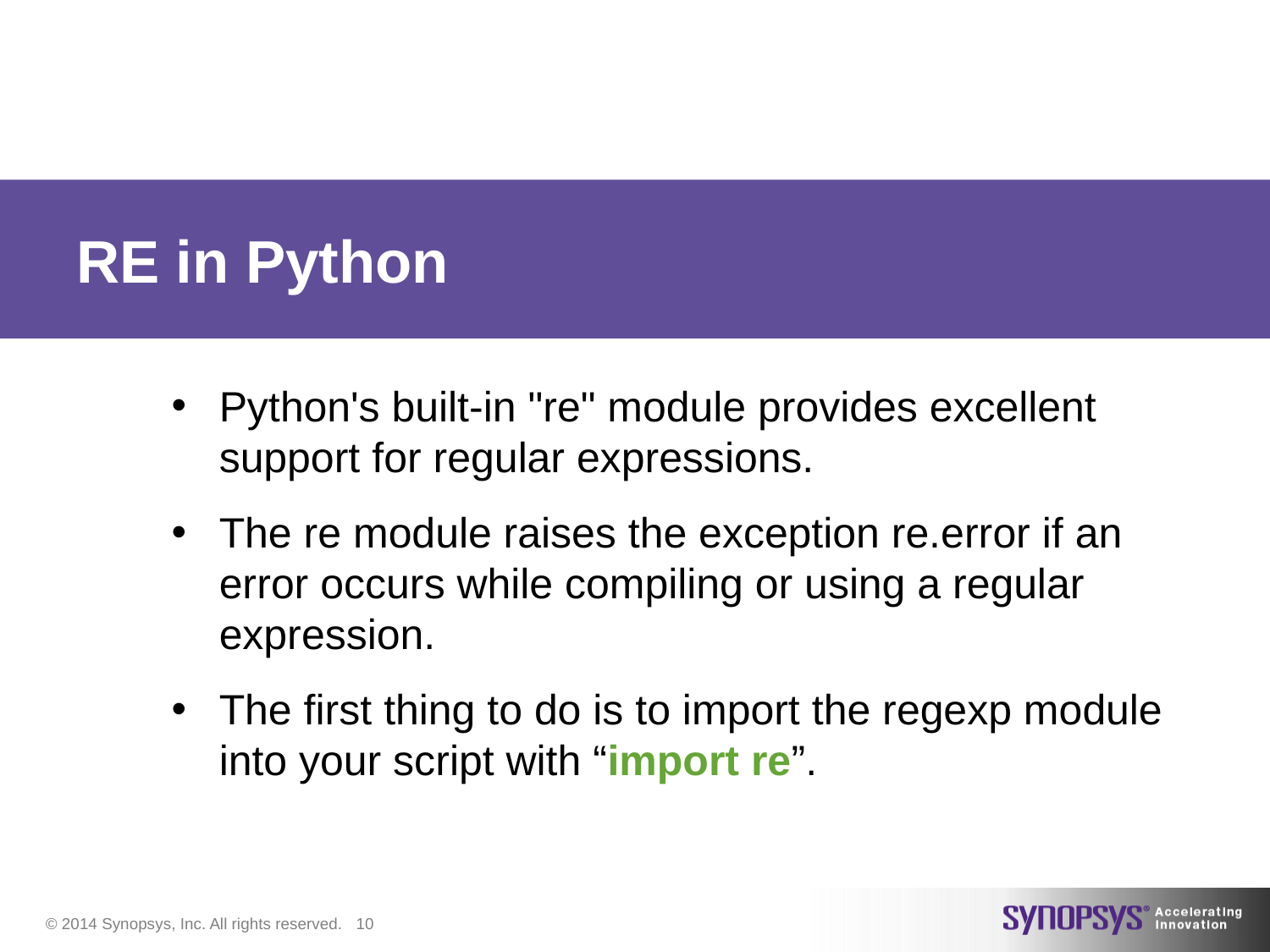

# RE in Python
Python's built-in "re" module provides excellent support for regular expressions.
The re module raises the exception re.error if an error occurs while compiling or using a regular expression.
The first thing to do is to import the regexp module into your script with “import re”.